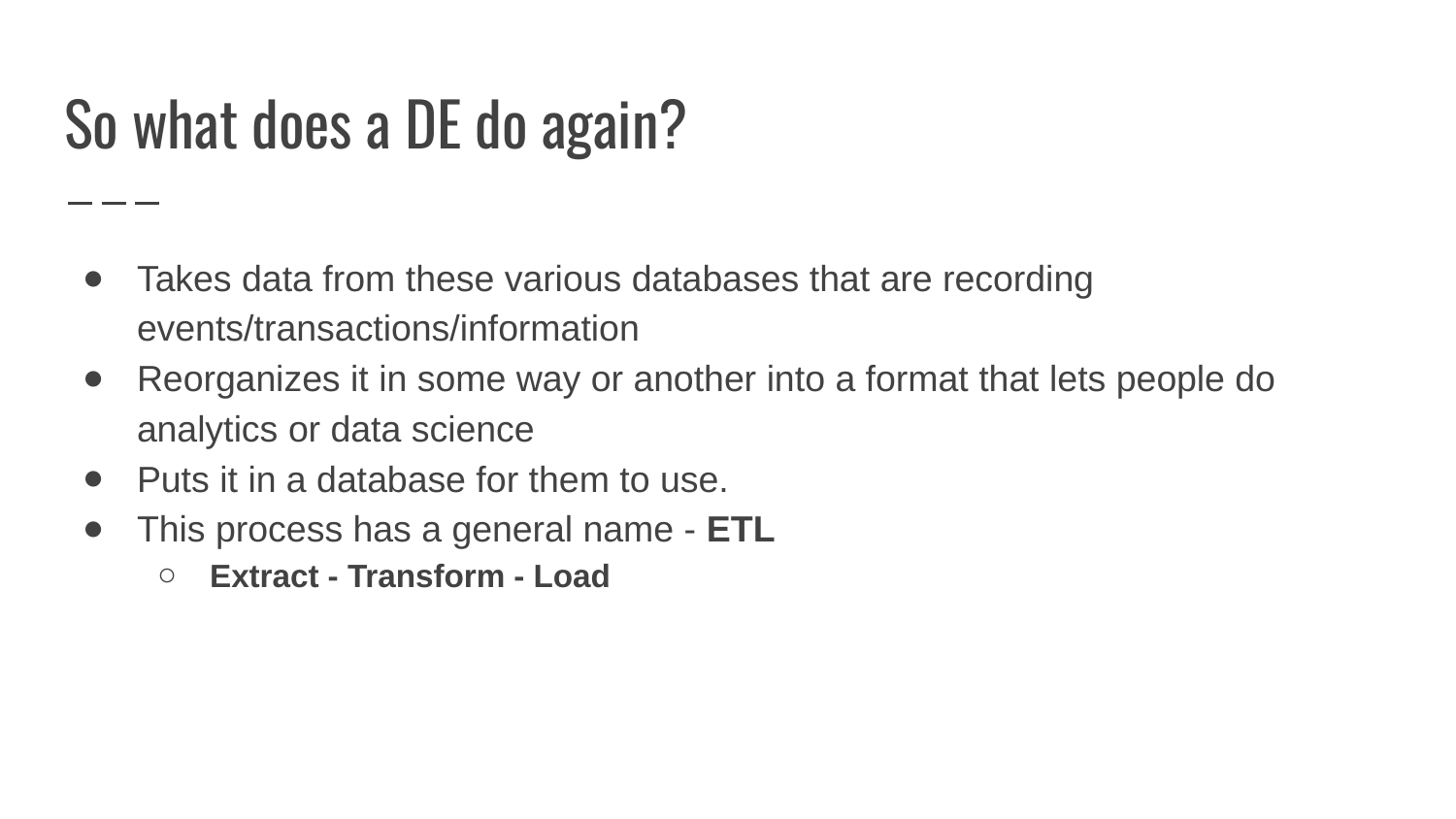

# So what does a DE do again?
Takes data from these various databases that are recording events/transactions/information
Reorganizes it in some way or another into a format that lets people do analytics or data science
Puts it in a database for them to use.
This process has a general name - ETL
Extract - Transform - Load